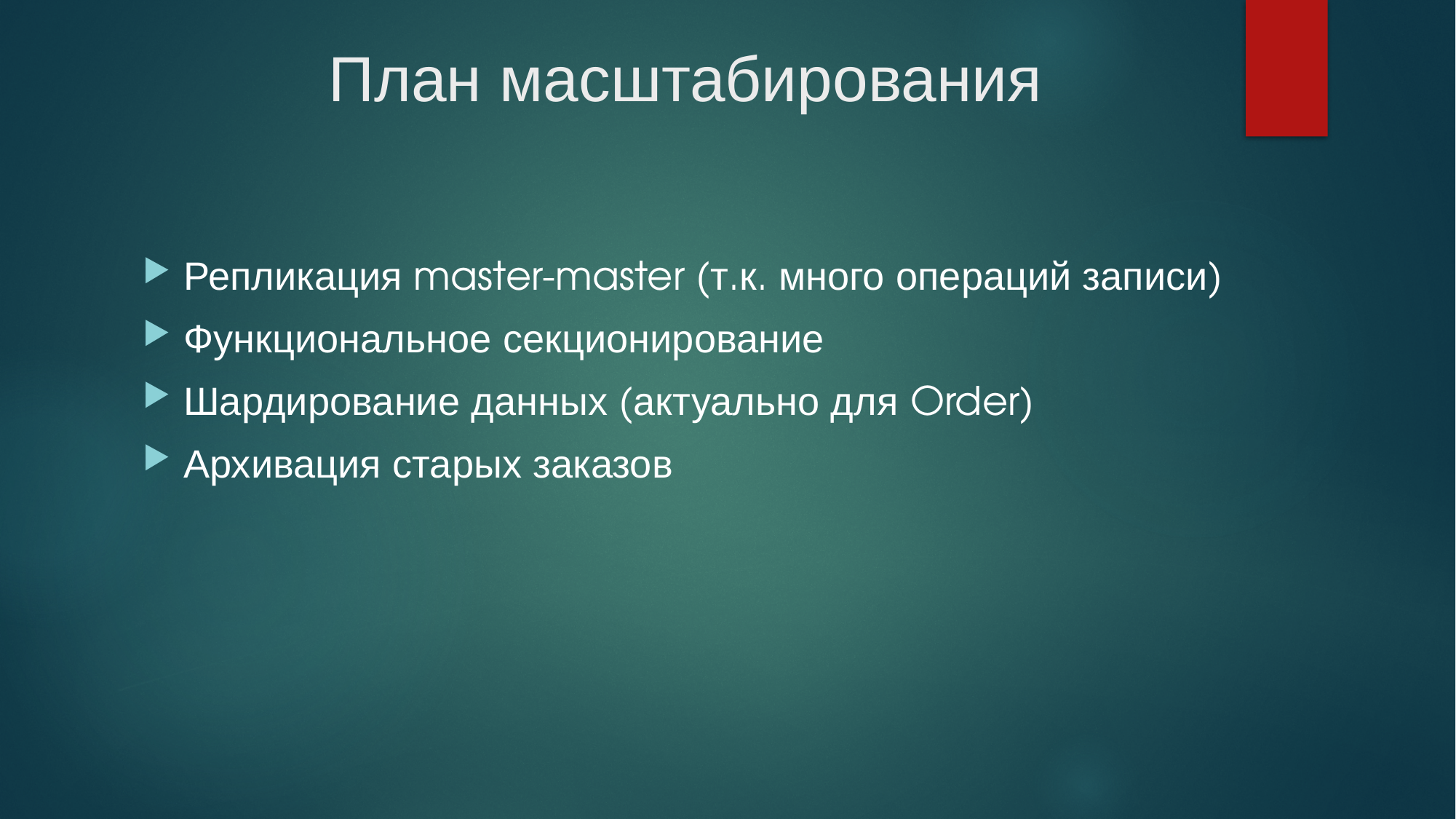

# План масштабирования
Репликация master-master (т.к. много операций записи)
Функциональное секционирование
Шардирование данных (актуально для Order)
Архивация старых заказов